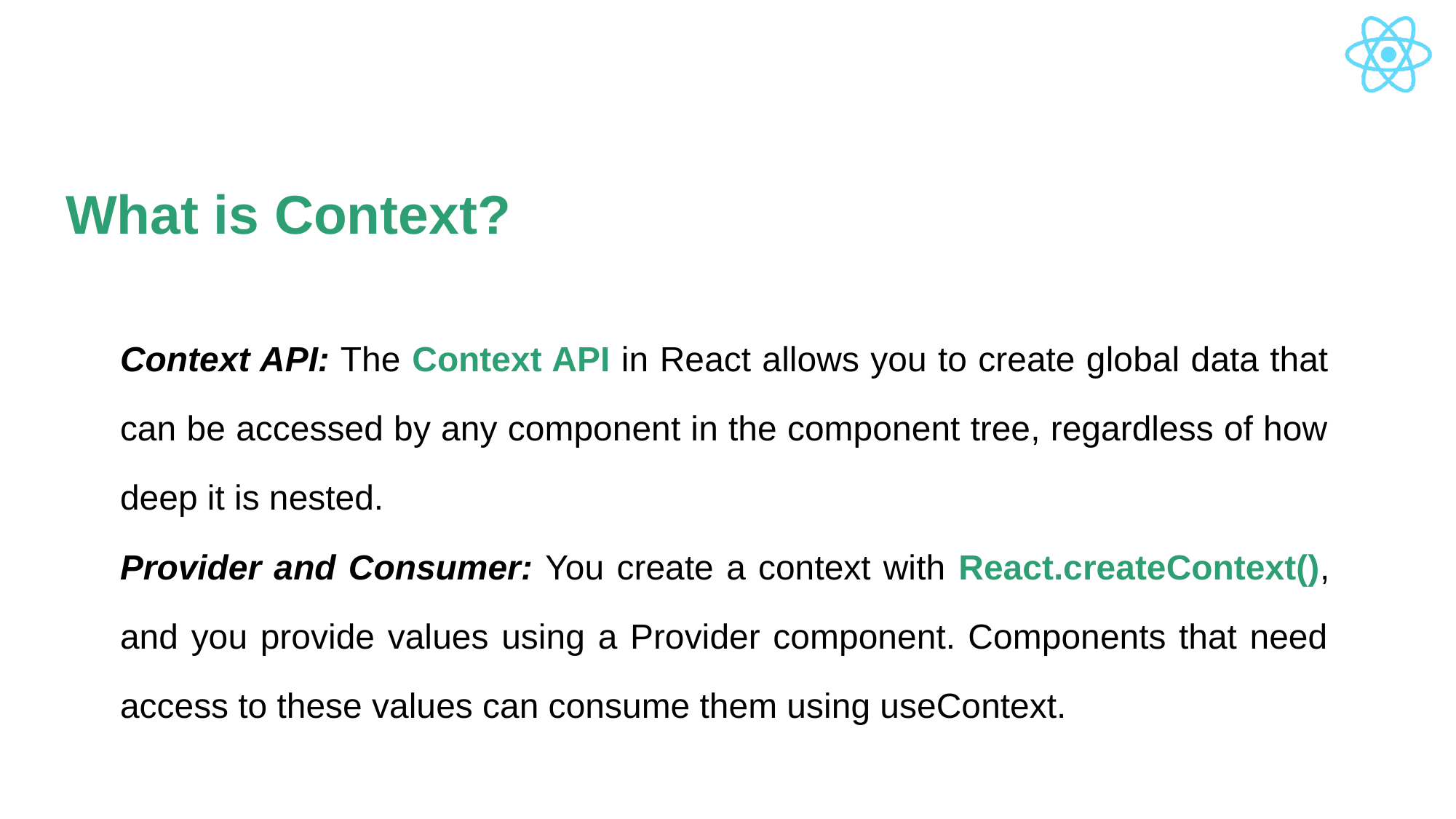

# What is Context?
Context API: The Context API in React allows you to create global data that can be accessed by any component in the component tree, regardless of how deep it is nested.
Provider and Consumer: You create a context with React.createContext(), and you provide values using a Provider component. Components that need access to these values can consume them using useContext.